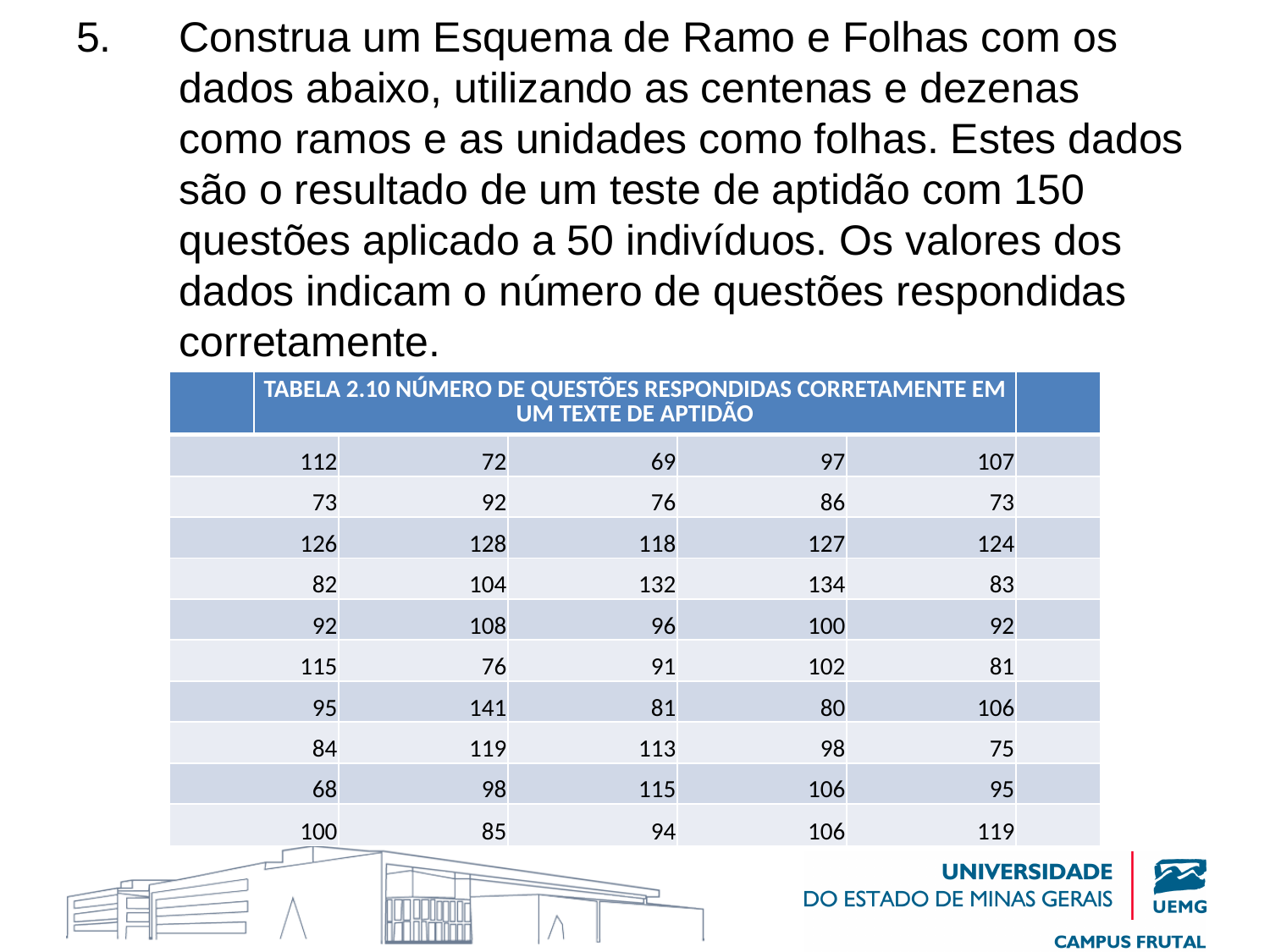

# Construa um Esquema de Ramo e Folhas com os dados abaixo, utilizando as centenas e dezenas como ramos e as unidades como folhas. Estes dados são o resultado de um teste de aptidão com 150 questões aplicado a 50 indivíduos. Os valores dos dados indicam o número de questões respondidas corretamente.
|  | TABELA 2.10 NÚMERO DE QUESTÕES RESPONDIDAS CORRETAMENTE EM UM TEXTE DE APTIDÃO |  |  |  |  |  |
| --- | --- | --- | --- | --- | --- | --- |
| 112 |  | 72 | 69 | 97 | 107 |  |
| 73 |  | 92 | 76 | 86 | 73 |  |
| 126 |  | 128 | 118 | 127 | 124 |  |
| 82 |  | 104 | 132 | 134 | 83 |  |
| 92 |  | 108 | 96 | 100 | 92 |  |
| 115 |  | 76 | 91 | 102 | 81 |  |
| 95 |  | 141 | 81 | 80 | 106 |  |
| 84 |  | 119 | 113 | 98 | 75 |  |
| 68 |  | 98 | 115 | 106 | 95 |  |
| 100 |  | 85 | 94 | 106 | 119 |  |